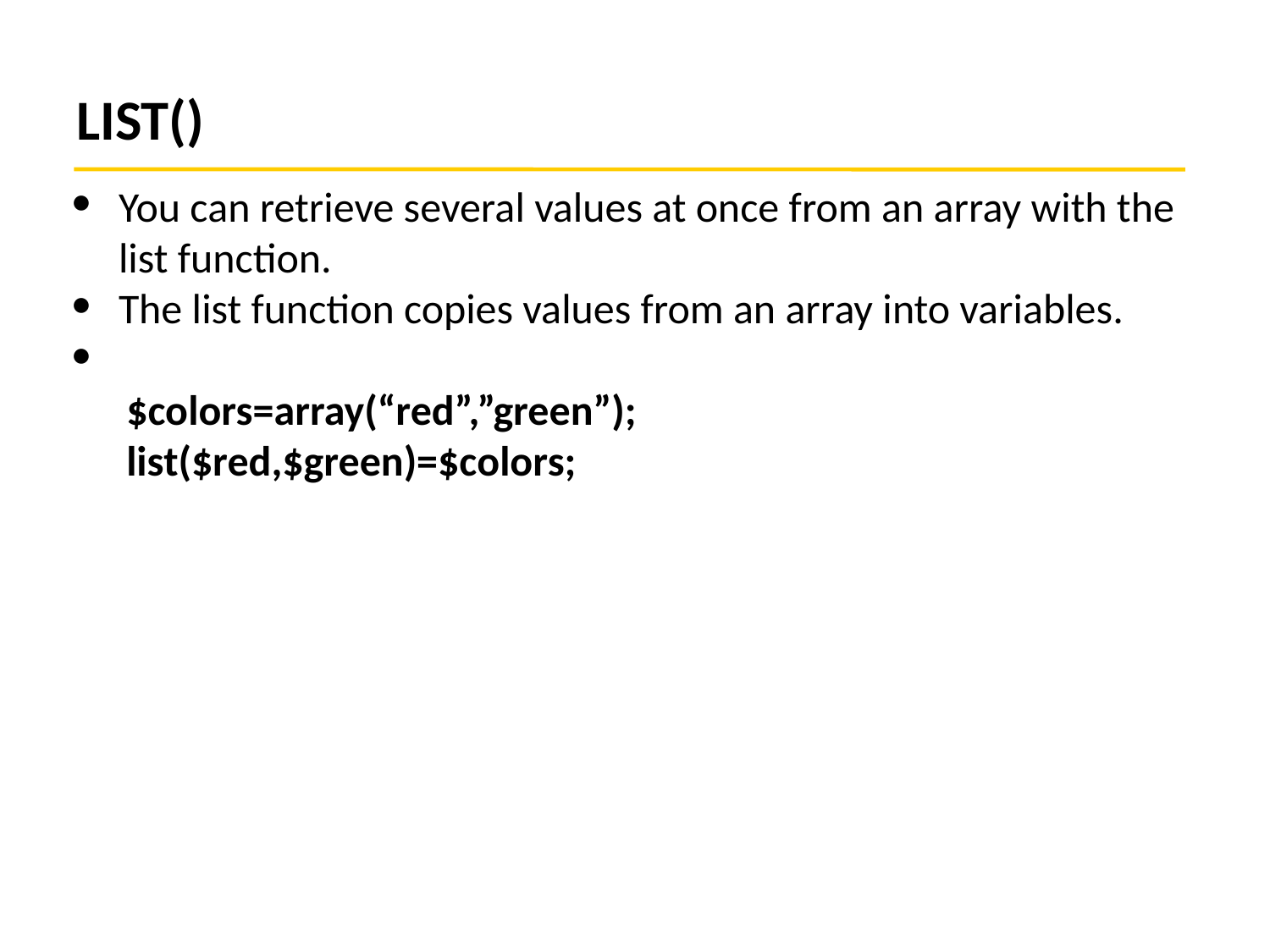

# LIST()
You can retrieve several values at once from an array with the list function.
The list function copies values from an array into variables.

$colors=array(“red”,”green”);
list($red,$green)=$colors;